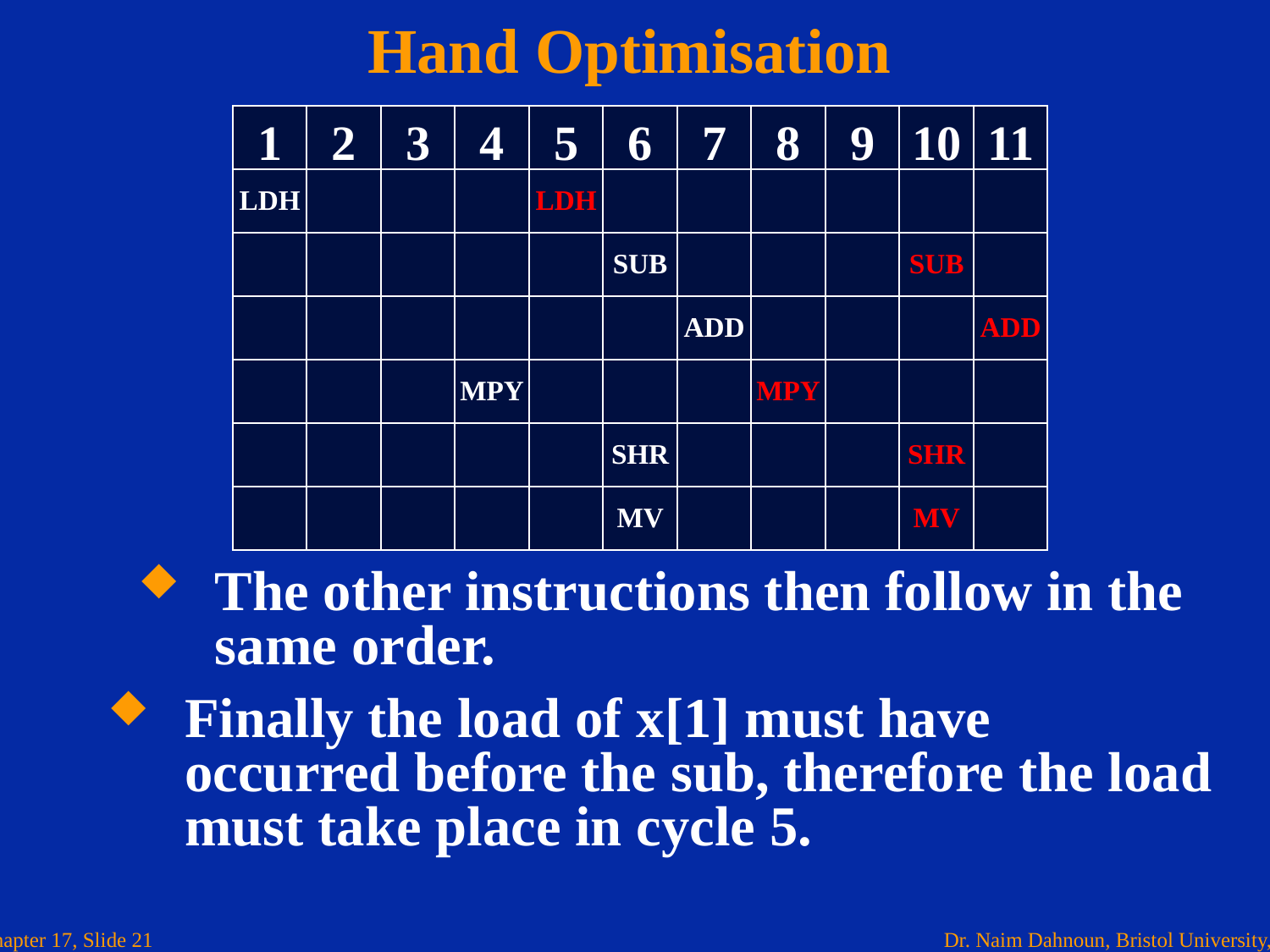

# Hand Optimisation

1
2
3
4
5
6
7
8
9
10
11
LDH
LDH
SUB
SUB
ADD
SHR
MV
ADD
MPY
MPY
SHR
MV
The other instructions then follow in the same order.
Finally the load of x[1] must have occurred before the sub, therefore the load must take place in cycle 5.